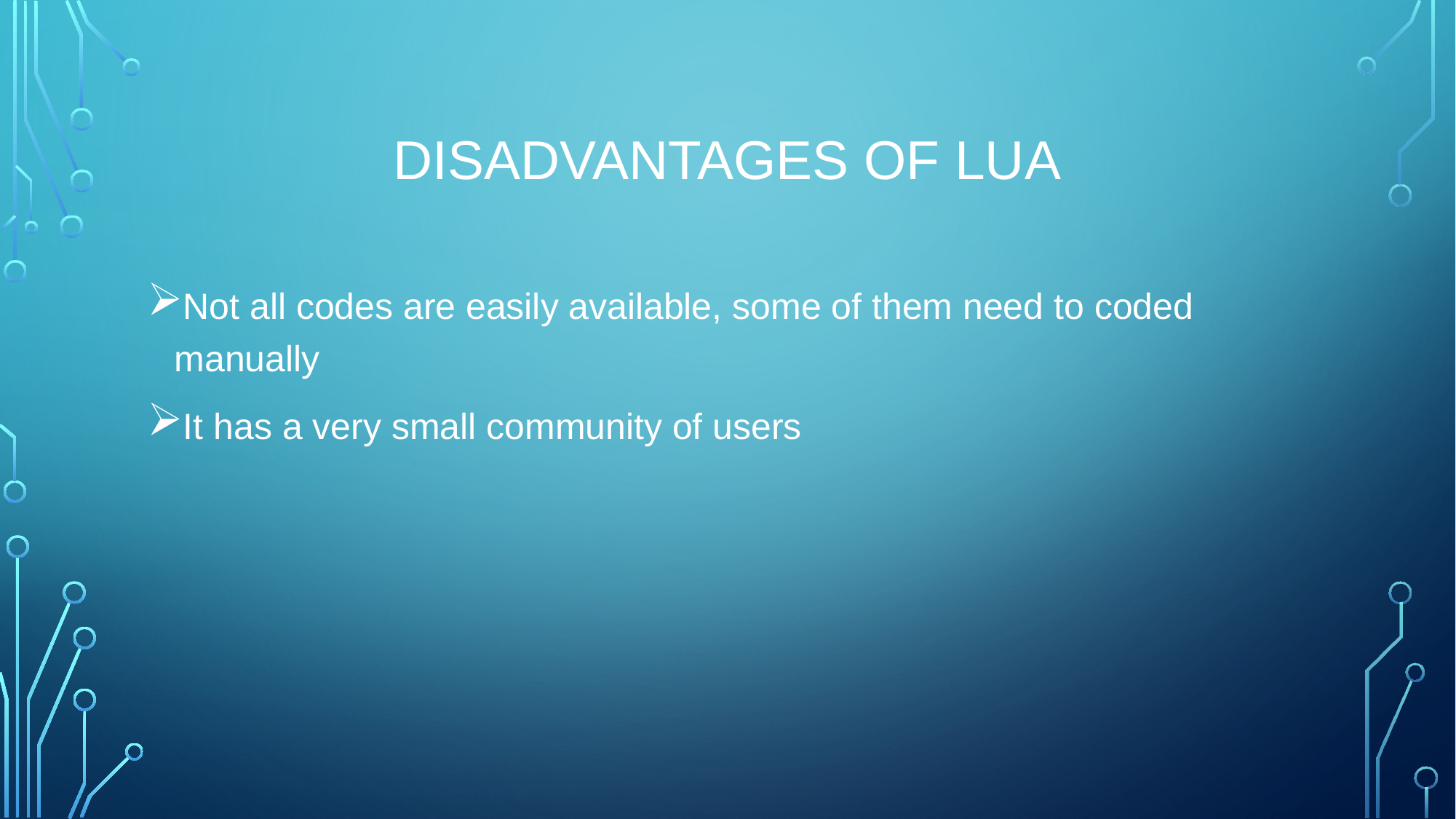

# Dısadvantages of lua
Not all codes are easily available, some of them need to coded manually
It has a very small community of users